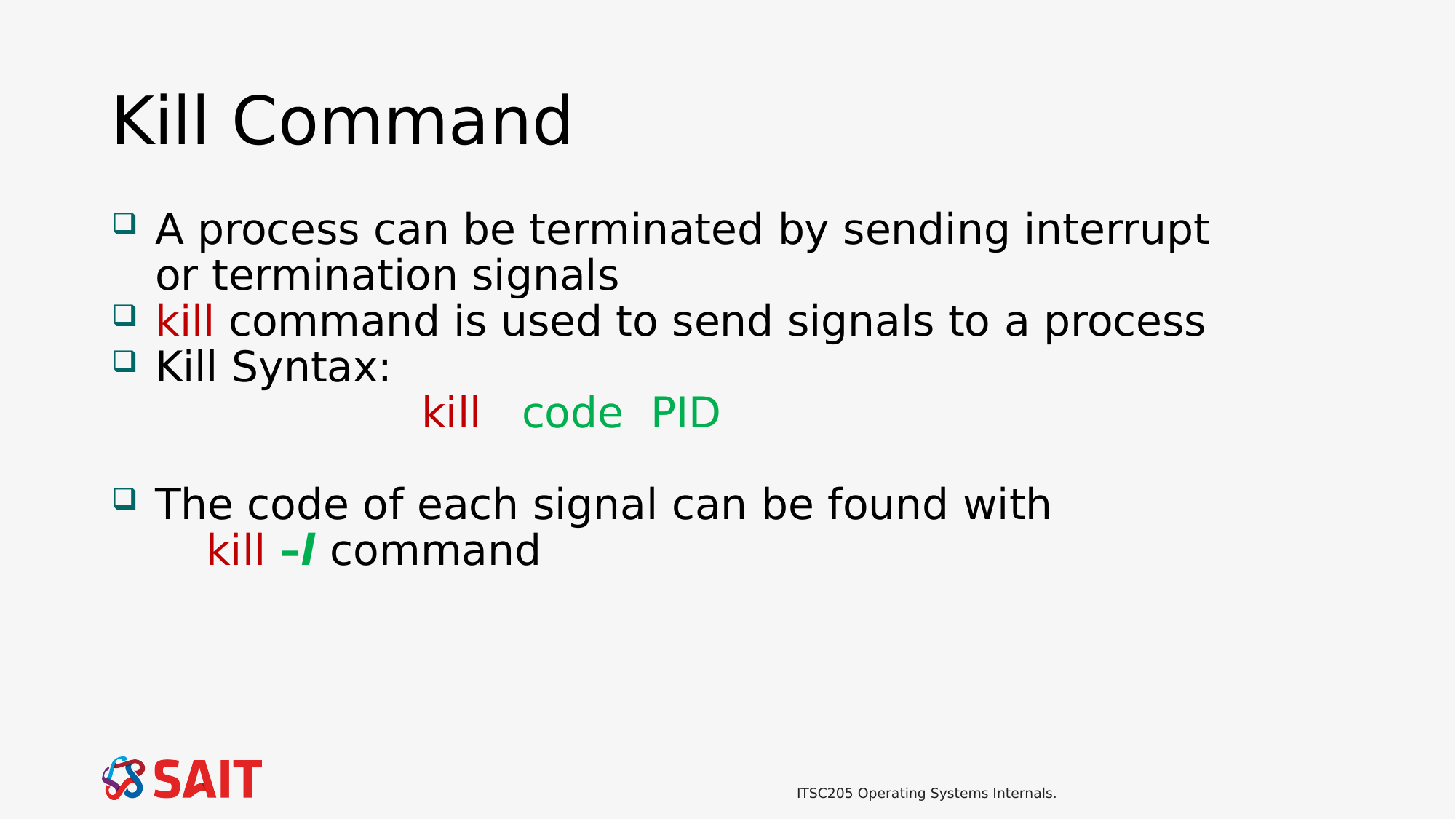

# Kill Command
A process can be terminated by sending interrupt or termination signals
kill command is used to send signals to a process
Kill Syntax:
                       kill   code  PID

The code of each signal can be found with
       kill –l command

ITSC205 Operating Systems Internals.